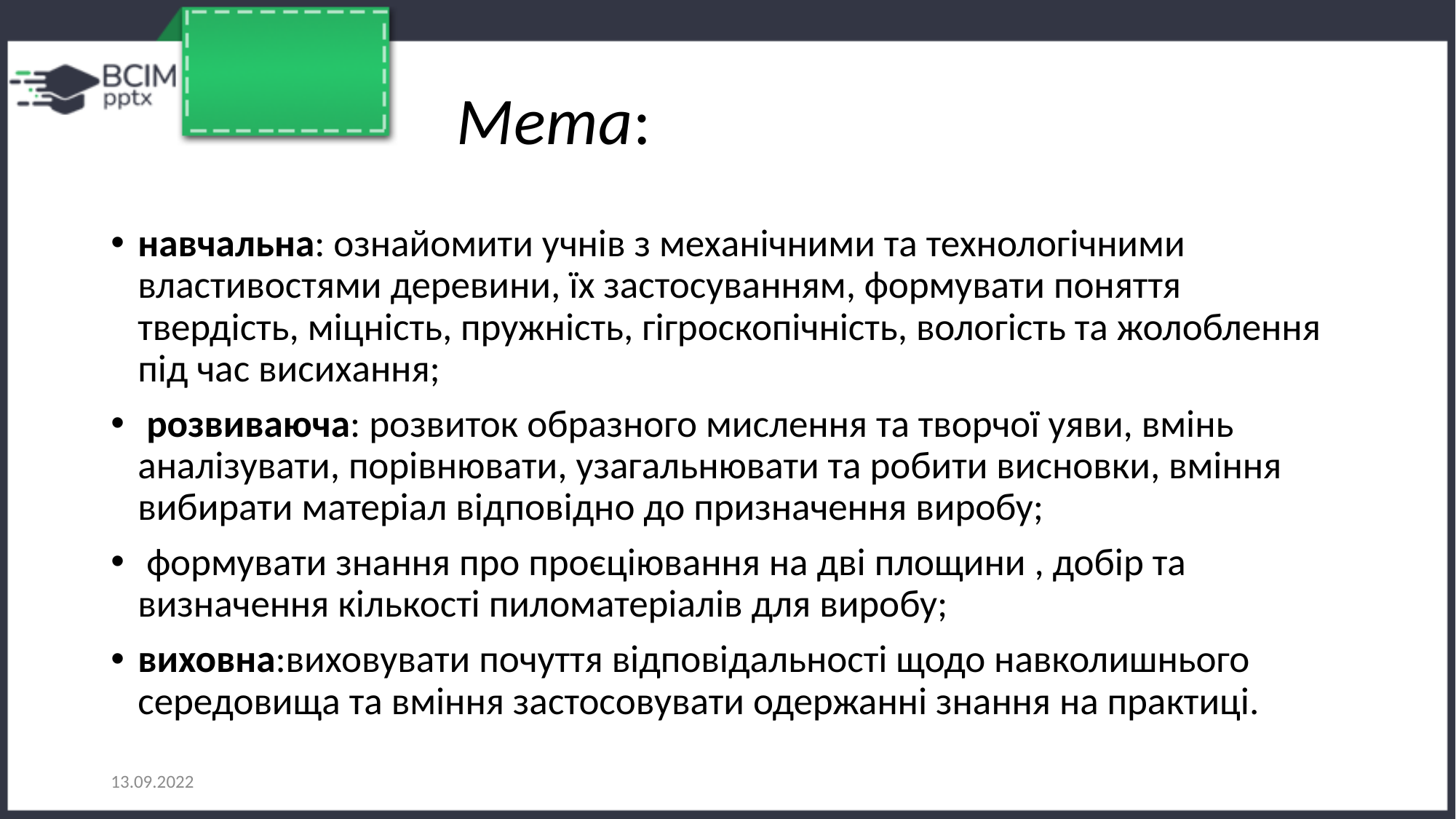

# Мета:
навчальна: ознайомити учнів з механічними та технологічними властивостями деревини, їх застосуванням, формувати поняття твердість, міцність, пружність, гігроскопічність, вологість та жолоблення під час висихання;
 розвиваюча: розвиток образного мислення та творчої уяви, вмінь аналізувати, порівнювати, узагальнювати та робити висновки, вміння вибирати матеріал відповідно до призначення виробу;
 формувати знання про проєціювання на дві площини , добір та визначення кількості пиломатеріалів для виробу;
виховна:виховувати почуття відповідальності щодо навколишнього середовища та вміння застосовувати одержанні знання на практиці.

13.09.2022